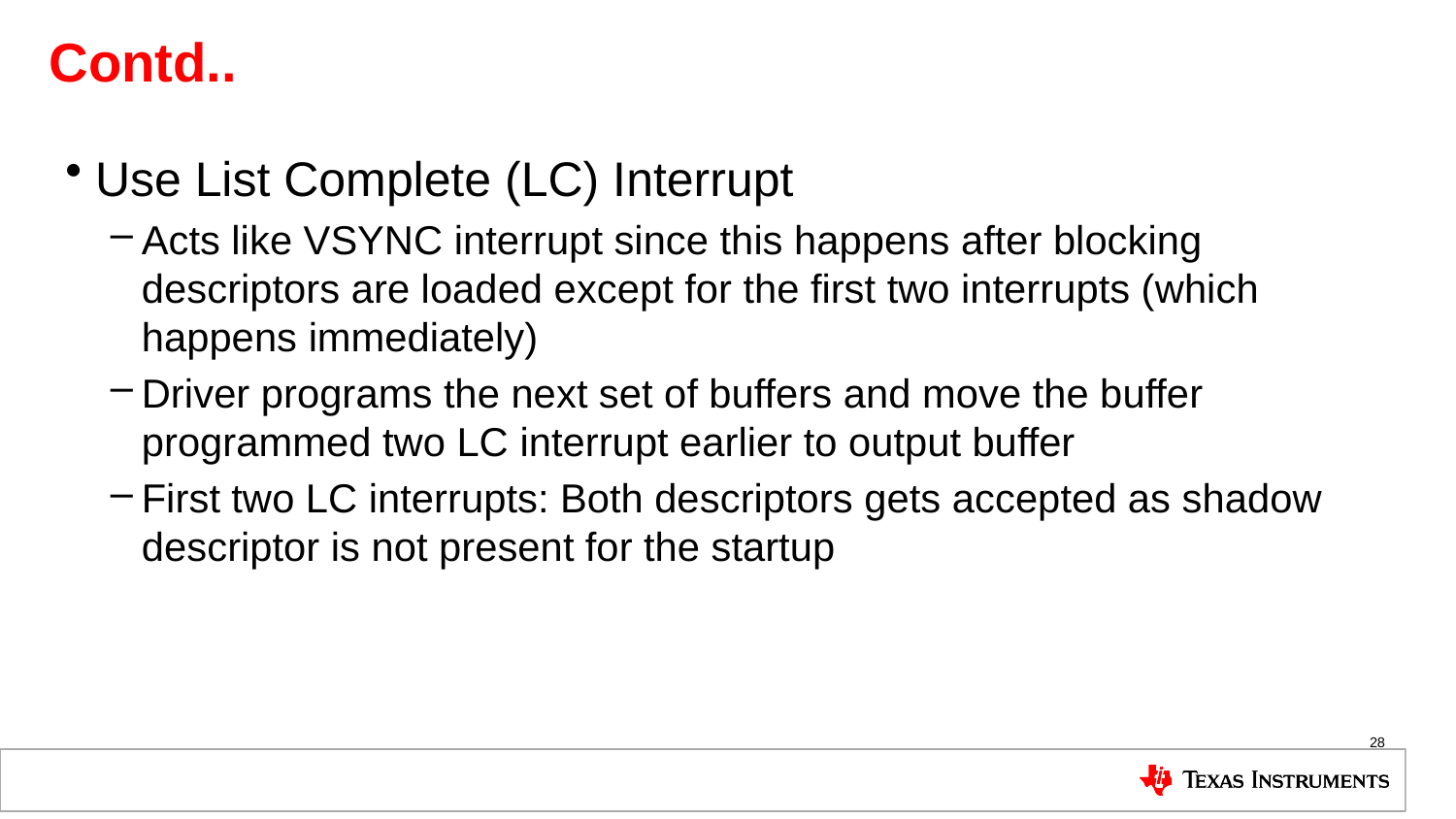

Contd..
Use List Complete (LC) Interrupt
Acts like VSYNC interrupt since this happens after blocking descriptors are loaded except for the first two interrupts (which happens immediately)
Driver programs the next set of buffers and move the buffer programmed two LC interrupt earlier to output buffer
First two LC interrupts: Both descriptors gets accepted as shadow descriptor is not present for the startup

28